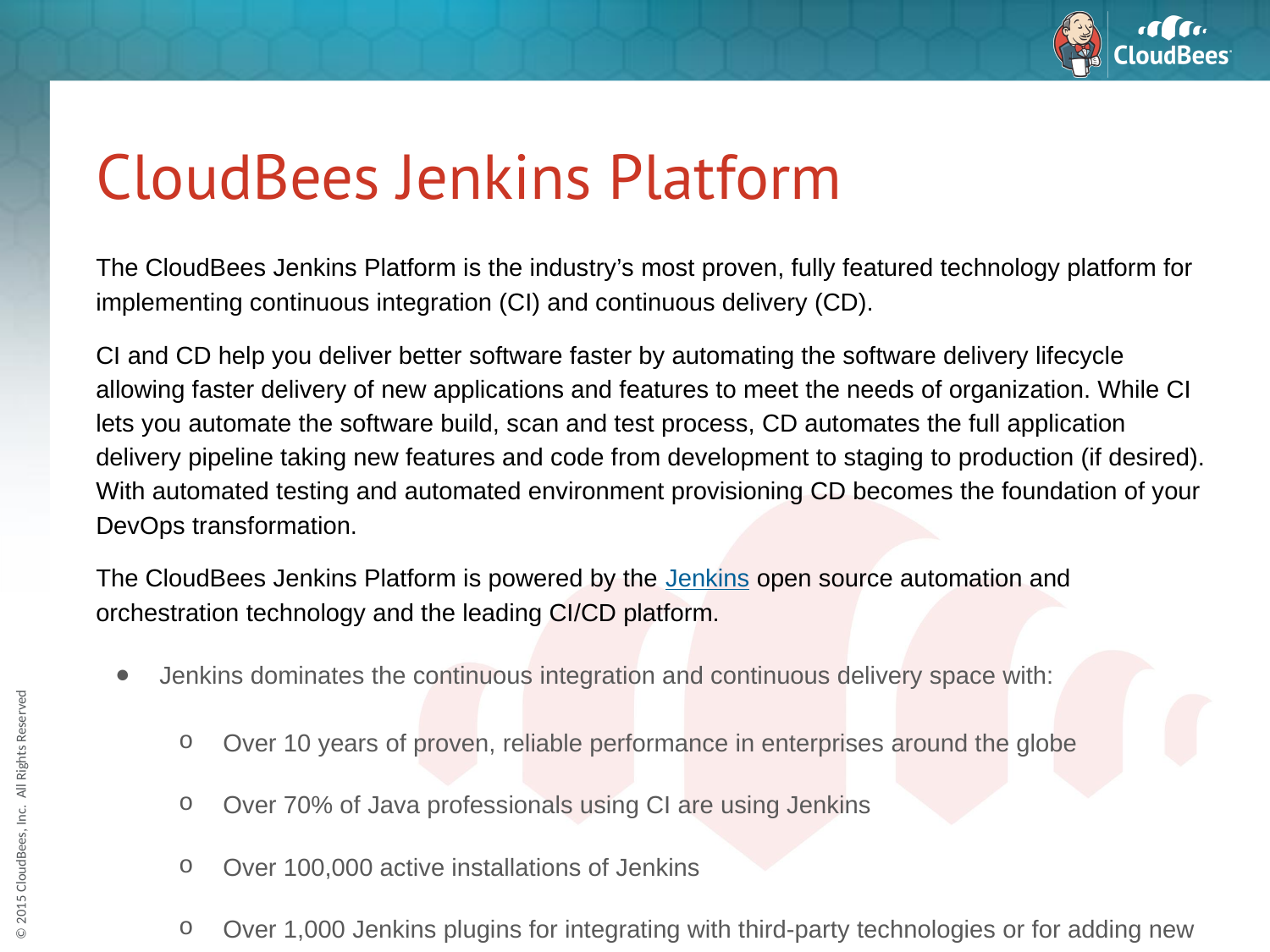

# CloudBees Jenkins Platform
The CloudBees Jenkins Platform is the industry’s most proven, fully featured technology platform for implementing continuous integration (CI) and continuous delivery (CD).
CI and CD help you deliver better software faster by automating the software delivery lifecycle allowing faster delivery of new applications and features to meet the needs of organization. While CI lets you automate the software build, scan and test process, CD automates the full application delivery pipeline taking new features and code from development to staging to production (if desired). With automated testing and automated environment provisioning CD becomes the foundation of your DevOps transformation.
The CloudBees Jenkins Platform is powered by the Jenkins open source automation and orchestration technology and the leading CI/CD platform.
Jenkins dominates the continuous integration and continuous delivery space with:
Over 10 years of proven, reliable performance in enterprises around the globe
Over 70% of Java professionals using CI are using Jenkins
Over 100,000 active installations of Jenkins
Over 1,000 Jenkins plugins for integrating with third-party technologies or for adding new capabilities